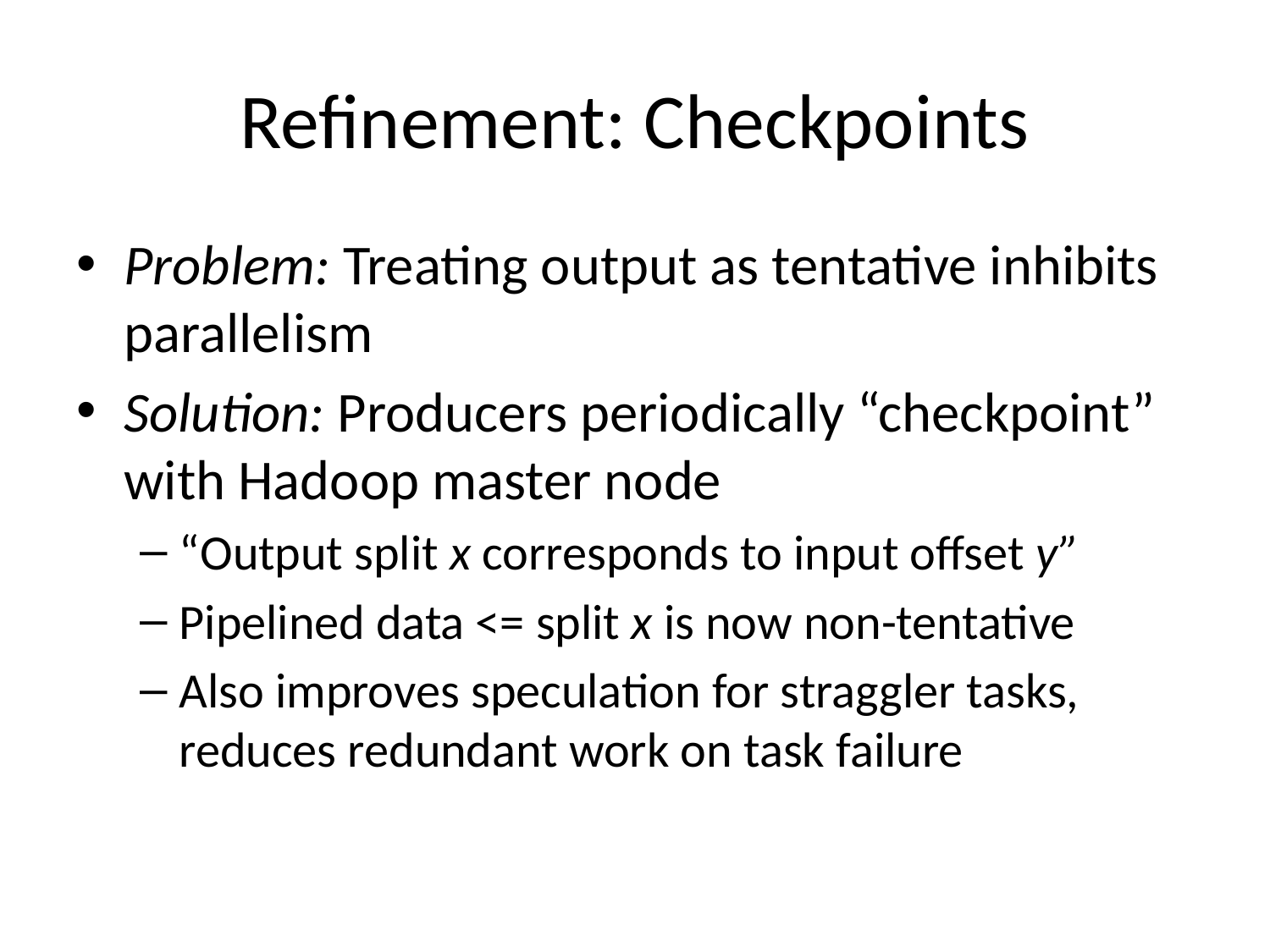

# Refinement: Checkpoints
Problem: Treating output as tentative inhibits parallelism
Solution: Producers periodically “checkpoint” with Hadoop master node
“Output split x corresponds to input offset y”
Pipelined data <= split x is now non-tentative
Also improves speculation for straggler tasks, reduces redundant work on task failure